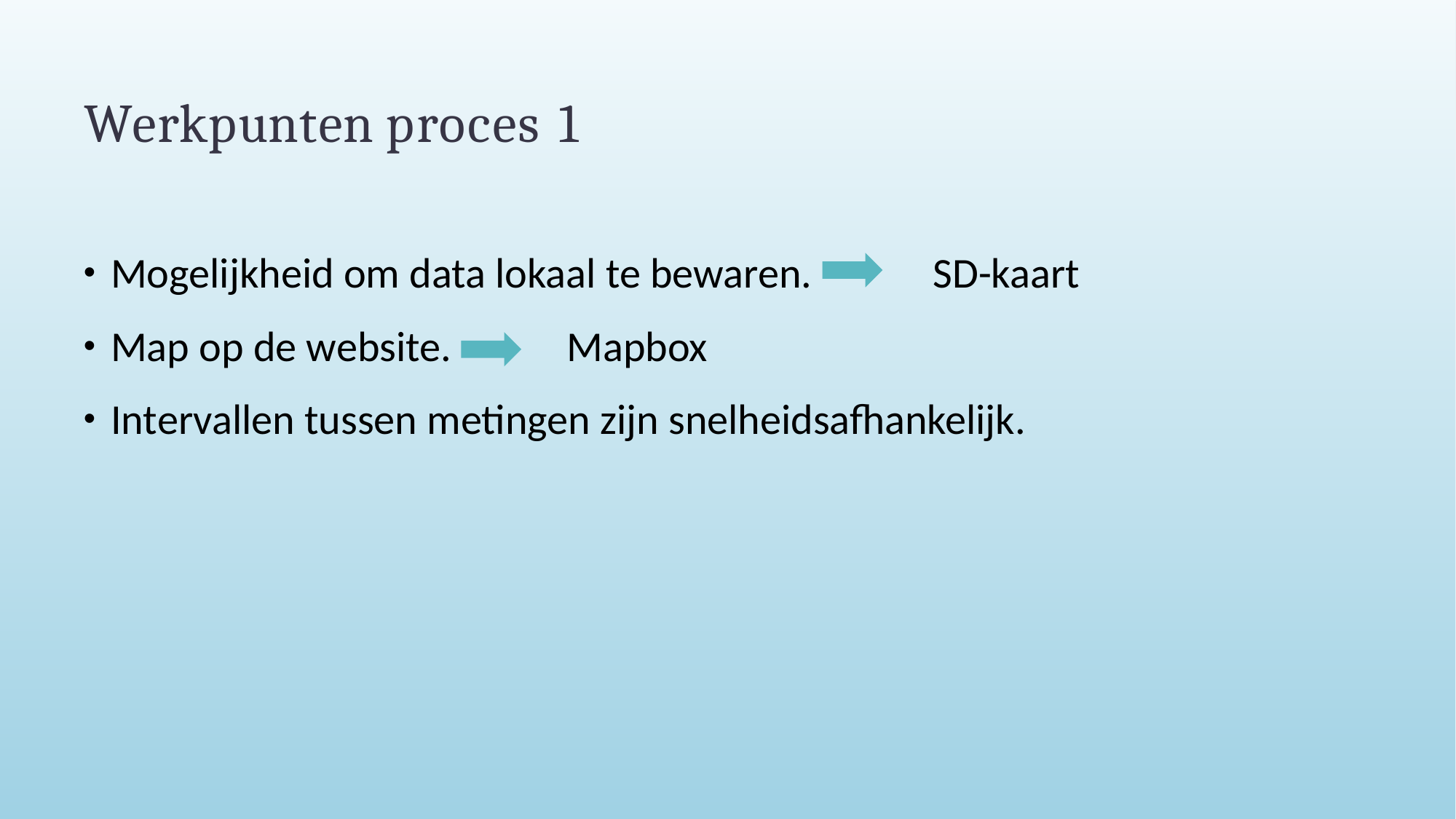

# Werkpunten proces 1
Mogelijkheid om data lokaal te bewaren.	      SD-kaart
Map op de website. 	  Mapbox
Intervallen tussen metingen zijn snelheidsafhankelijk.